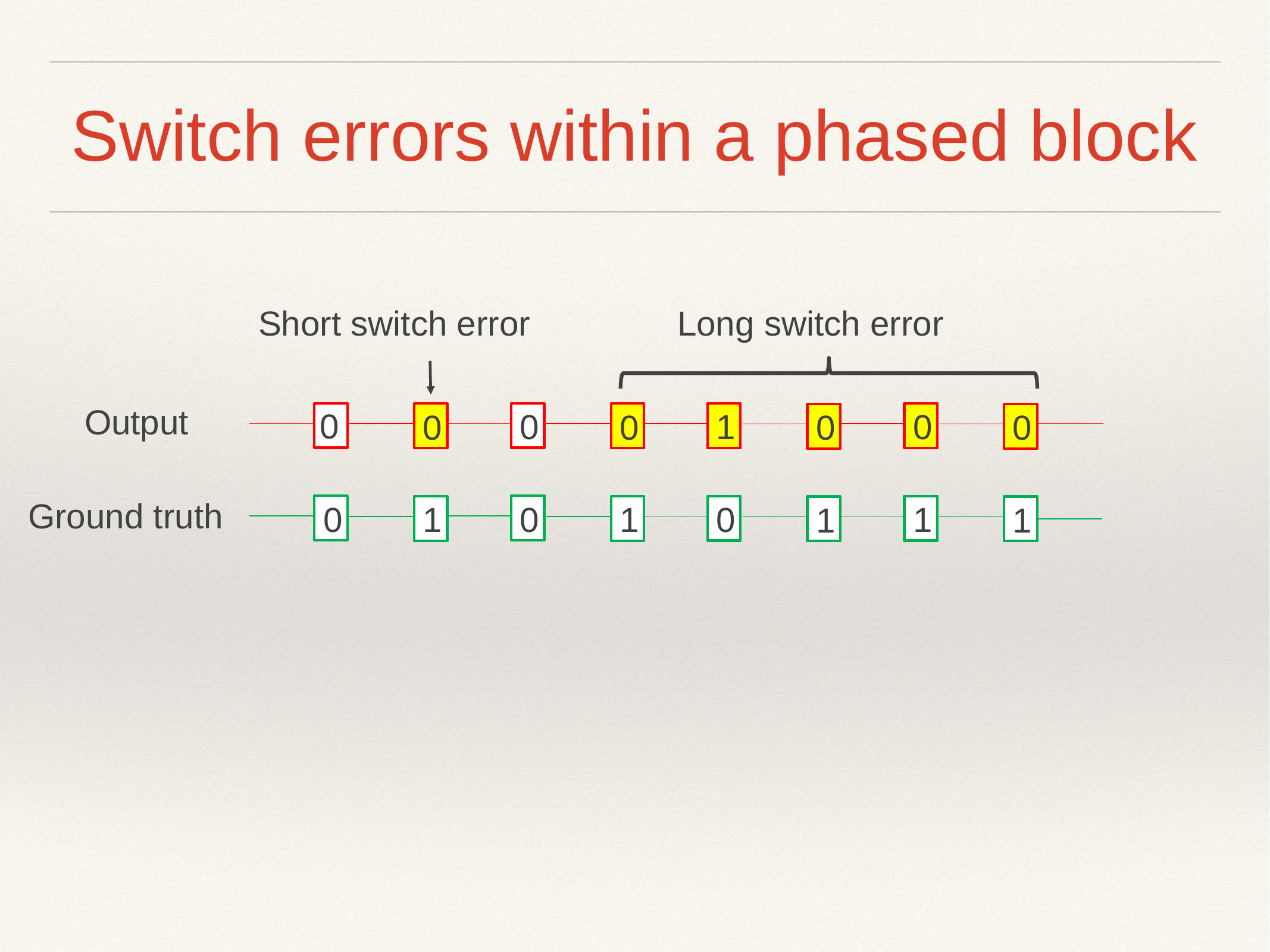

# Switch errors within a phased block

Short switch error
Long switch error
Output
0

0
1
0
0
0
0
0
Ground truth
0
0
0
1
1
1
1
1